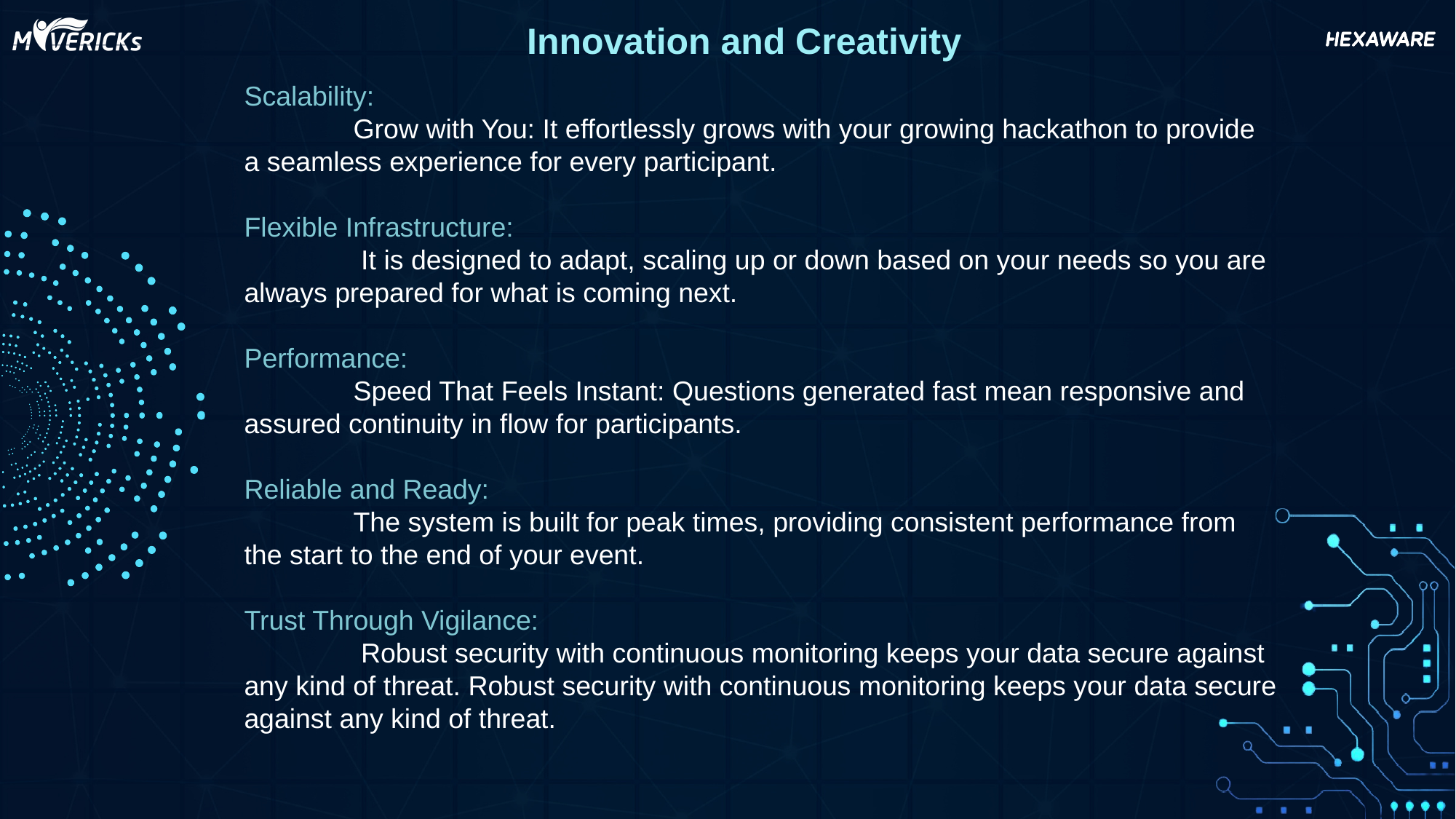

Innovation and Creativity
Scalability:
	Grow with You: It effortlessly grows with your growing hackathon to provide a seamless experience for every participant.

Flexible Infrastructure:
	 It is designed to adapt, scaling up or down based on your needs so you are always prepared for what is coming next.

Performance:
	Speed That Feels Instant: Questions generated fast mean responsive and assured continuity in flow for participants.

Reliable and Ready:
	The system is built for peak times, providing consistent performance from the start to the end of your event.

Trust Through Vigilance:
	 Robust security with continuous monitoring keeps your data secure against any kind of threat. Robust security with continuous monitoring keeps your data secure against any kind of threat.